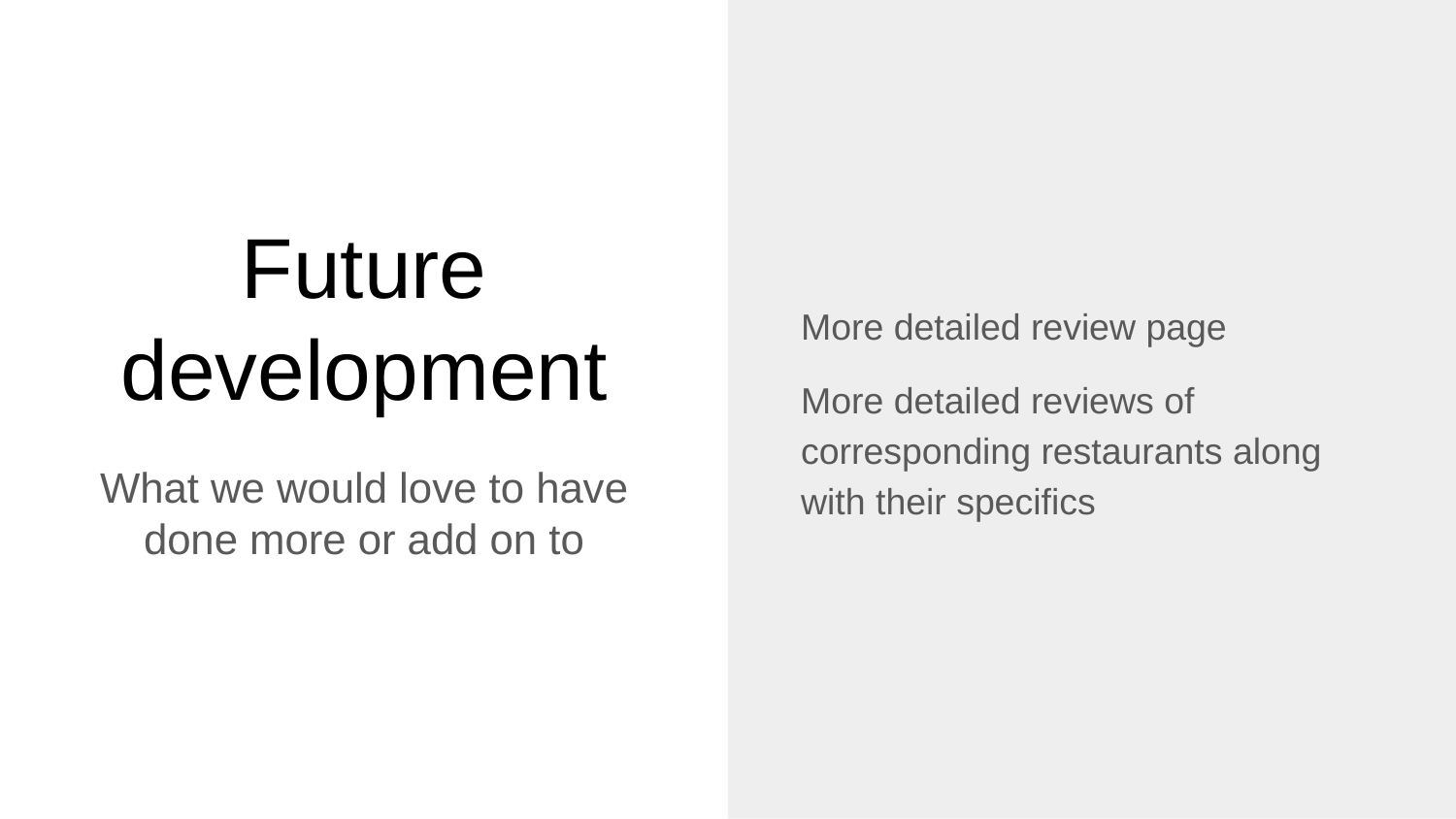

More detailed review page
More detailed reviews of corresponding restaurants along with their specifics
# Future development
What we would love to have done more or add on to